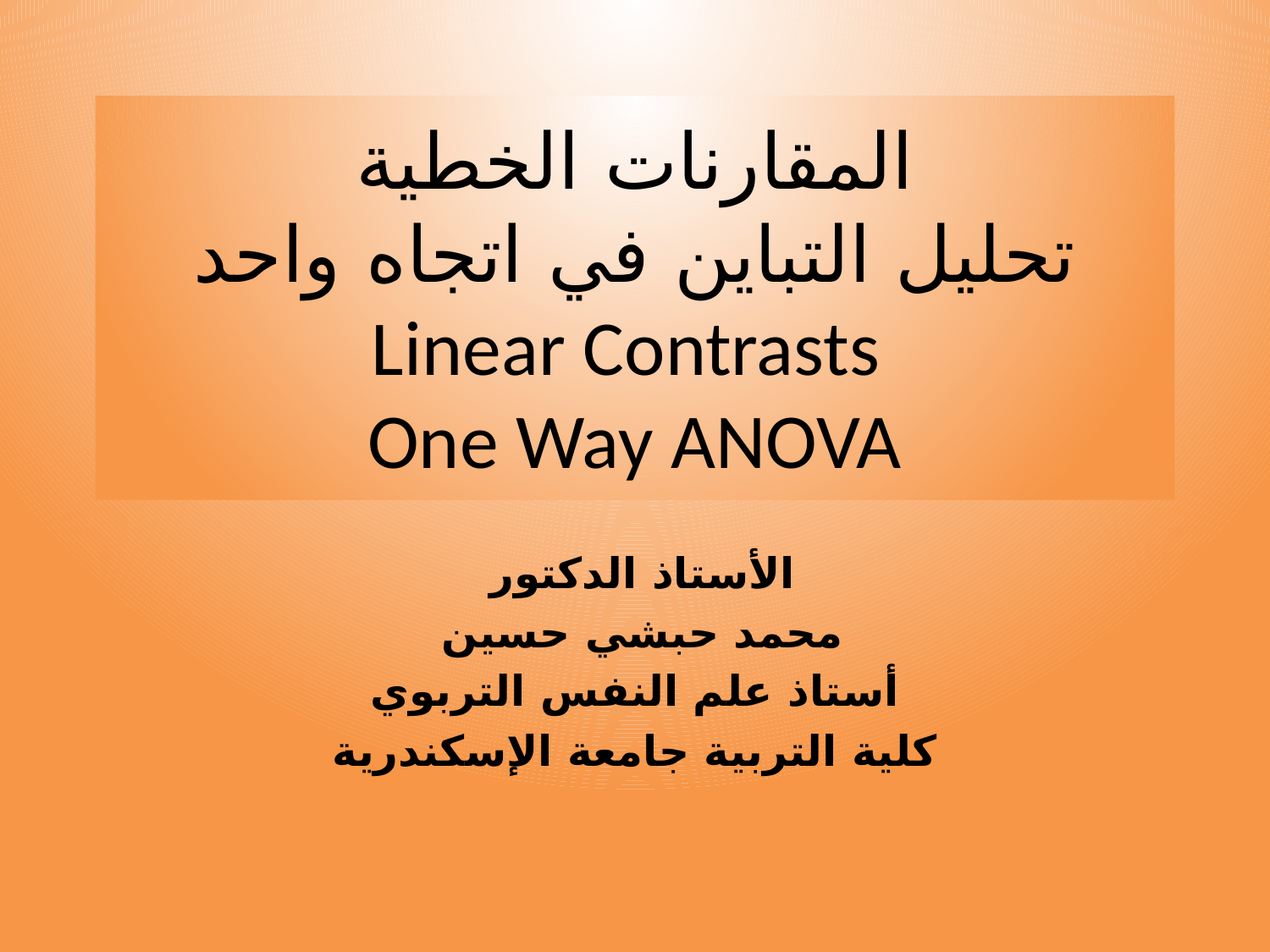

# المقارنات الخطية تحليل التباين في اتجاه واحد Linear Contrasts One Way ANOVA
الأستاذ الدكتور
محمد حبشي حسين
أستاذ علم النفس التربوي
كلية التربية جامعة الإسكندرية